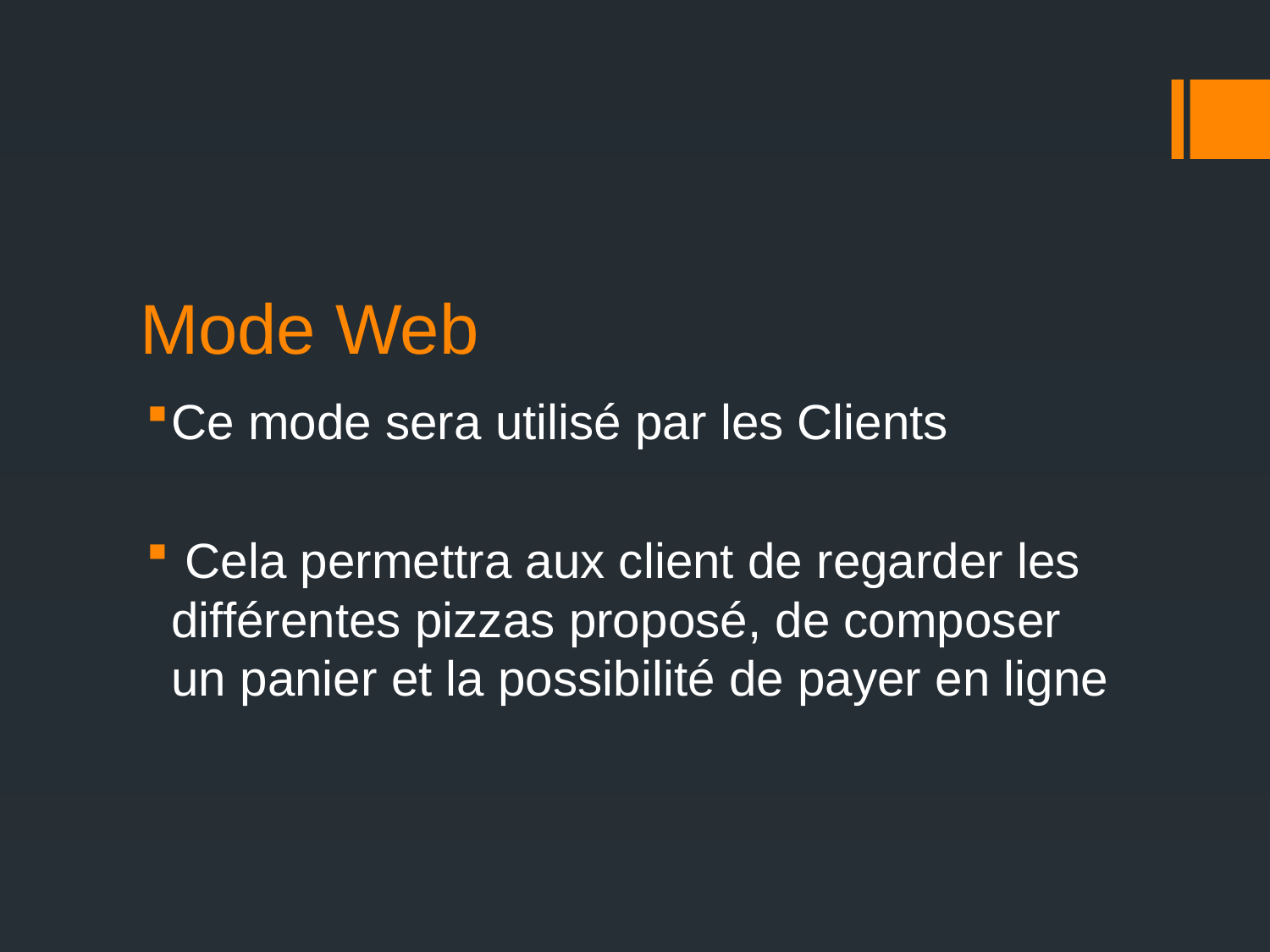

# Mode Web
Ce mode sera utilisé par les Clients

 Cela permettra aux client de regarder les différentes pizzas proposé, de composer un panier et la possibilité de payer en ligne